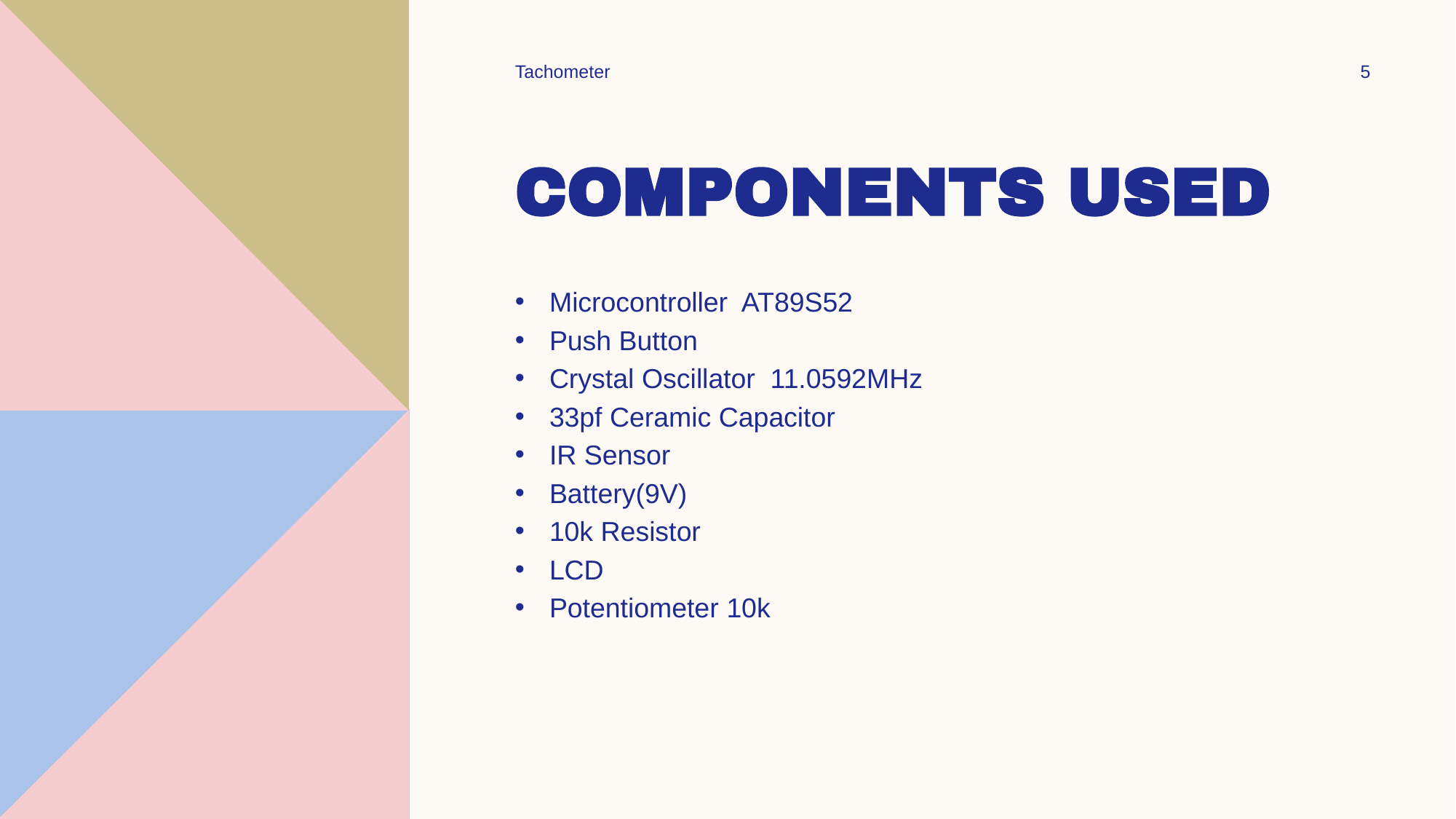

Tachometer
5
# Components used
Microcontroller  AT89S52
Push Button
Crystal Oscillator  11.0592MHz
33pf Ceramic Capacitor
IR Sensor
Battery(9V)
10k Resistor
LCD
Potentiometer 10k